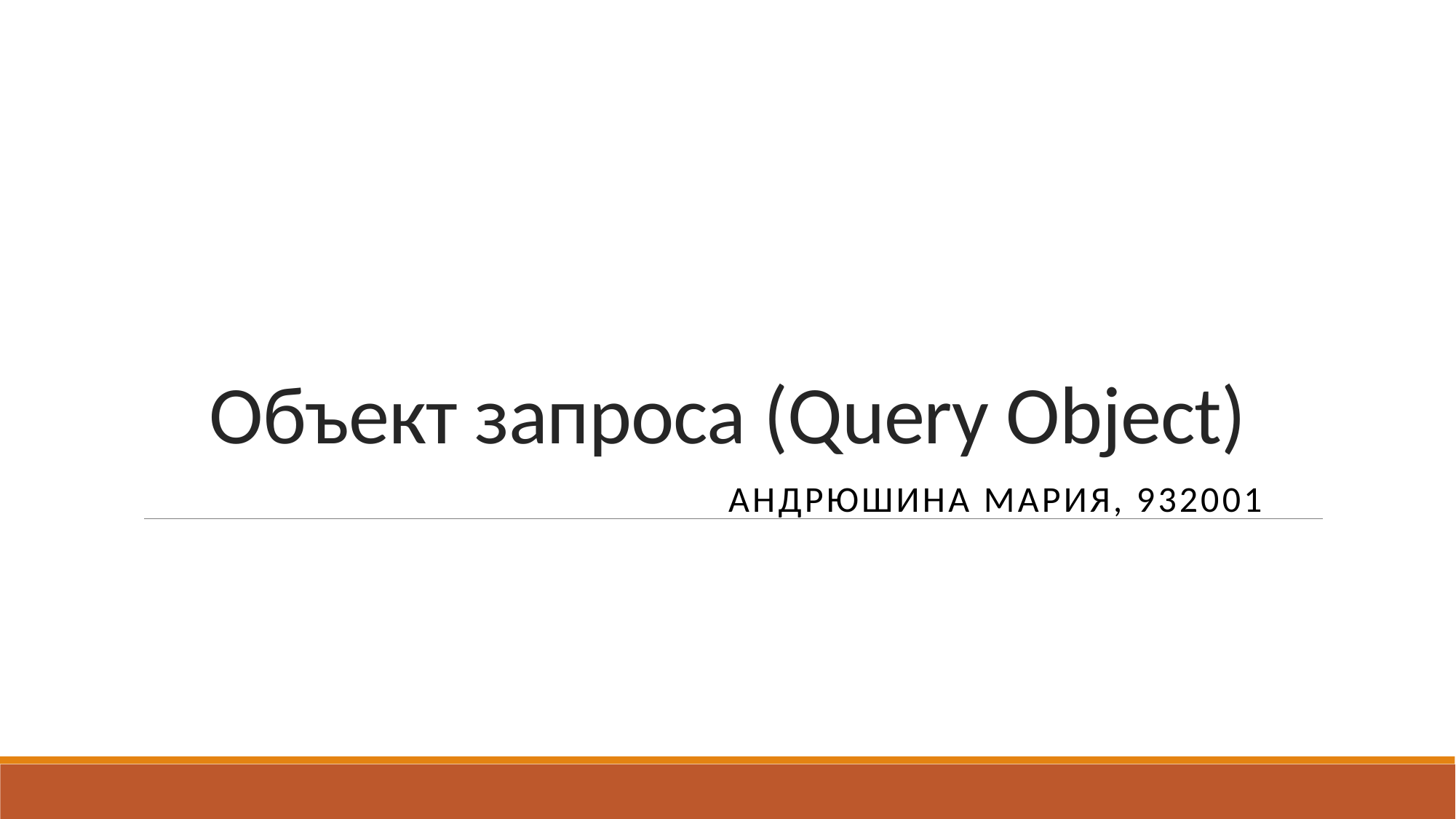

# Объект запроса (Query Object)
Андрюшина Мария, 932001